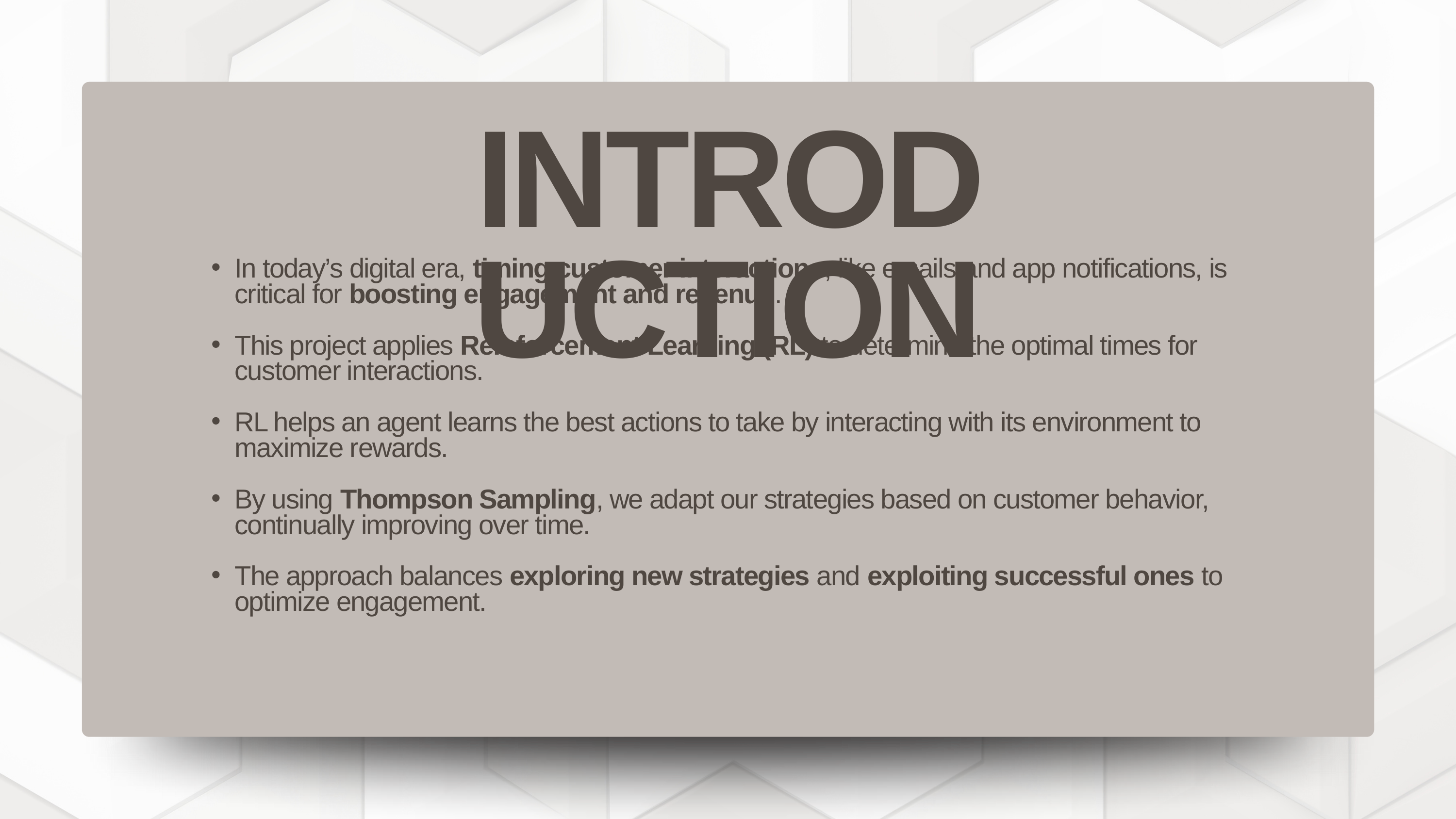

INTRODUCTION
In today’s digital era, timing customer interactions, like emails and app notifications, is critical for boosting engagement and revenue.

This project applies Reinforcement Learning (RL) to determine the optimal times for customer interactions.

RL helps an agent learns the best actions to take by interacting with its environment to maximize rewards.

By using Thompson Sampling, we adapt our strategies based on customer behavior, continually improving over time.

The approach balances exploring new strategies and exploiting successful ones to optimize engagement.